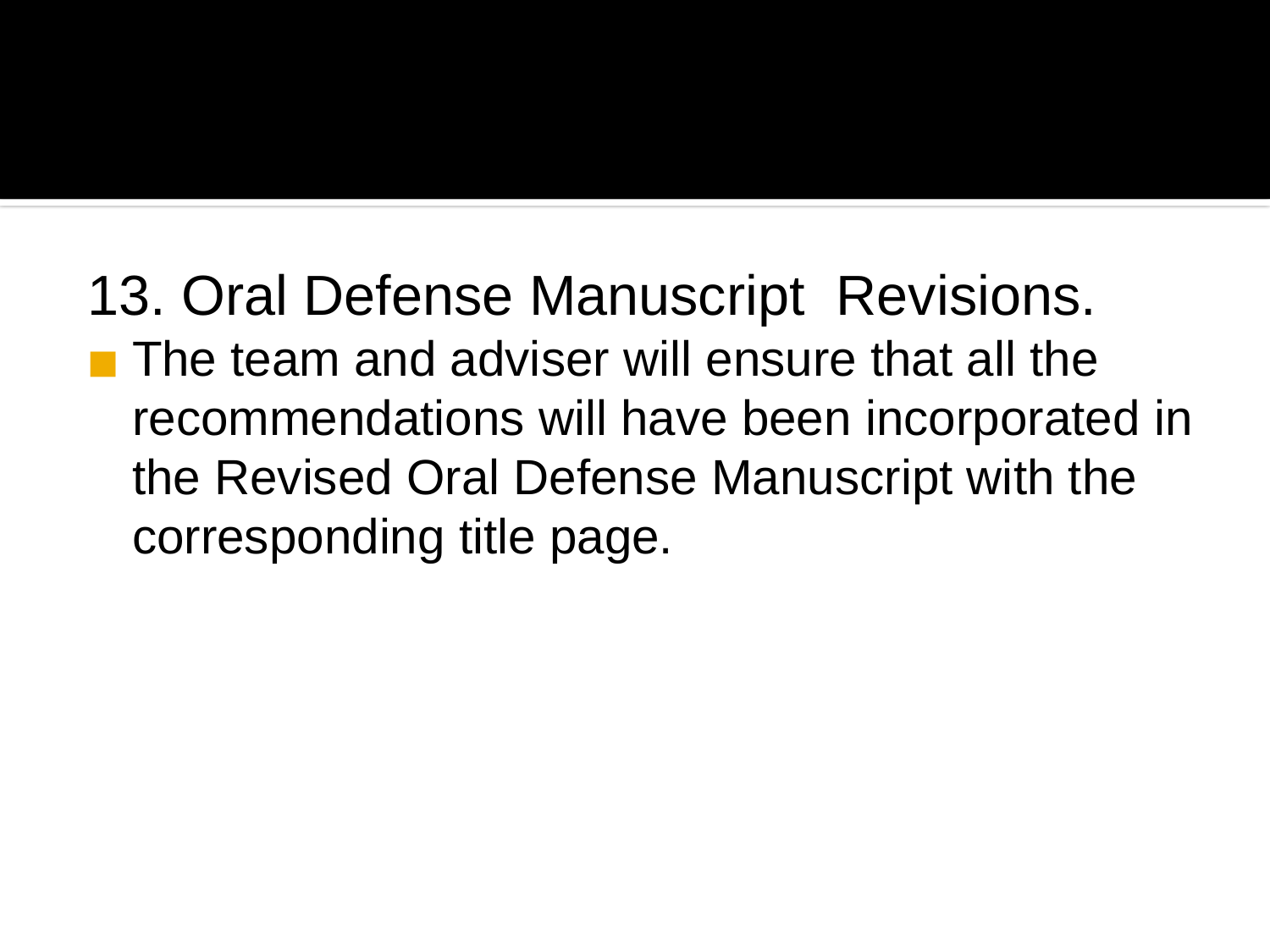

#
13. Oral Defense Manuscript  Revisions.
The team and adviser will ensure that all the recommendations will have been incorporated in the Revised Oral Defense Manuscript with the corresponding title page.